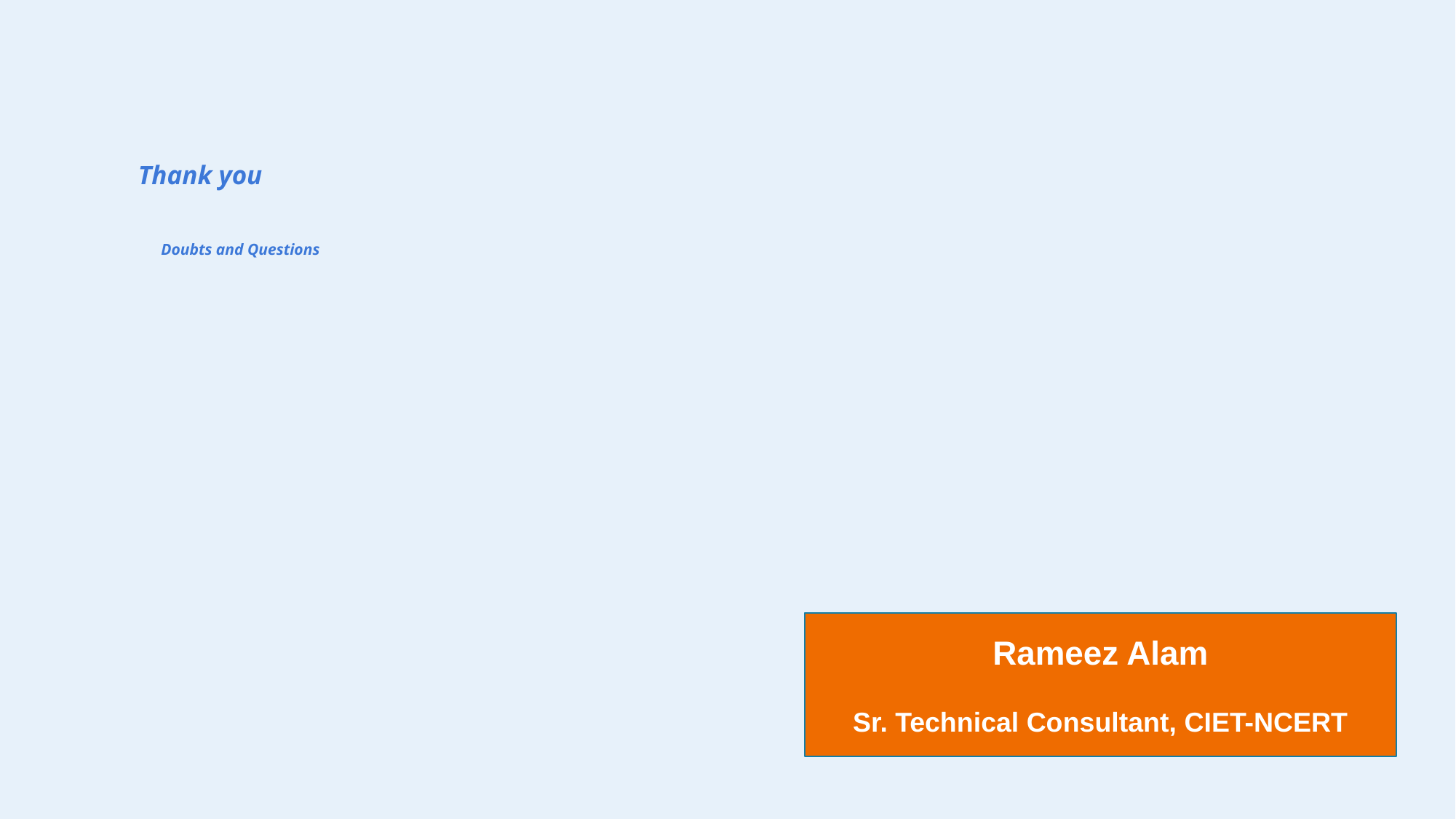

# Thank you Doubts and Questions
Rameez Alam

Sr. Technical Consultant, CIET-NCERT